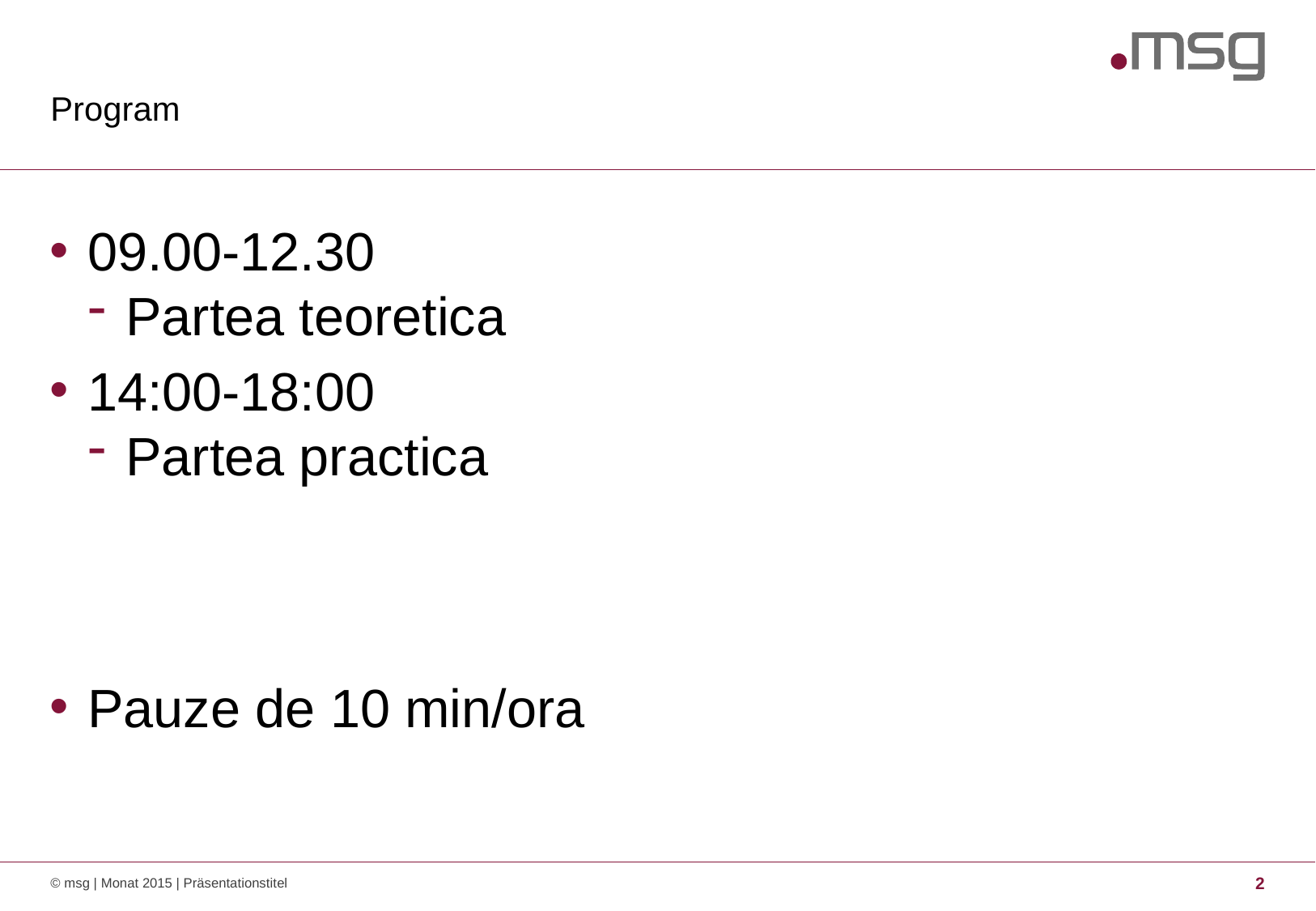

# Program
09.00-12.30
Partea teoretica
14:00-18:00
Partea practica

Pauze de 10 min/ora

© msg | Monat 2015 | Präsentationstitel
2